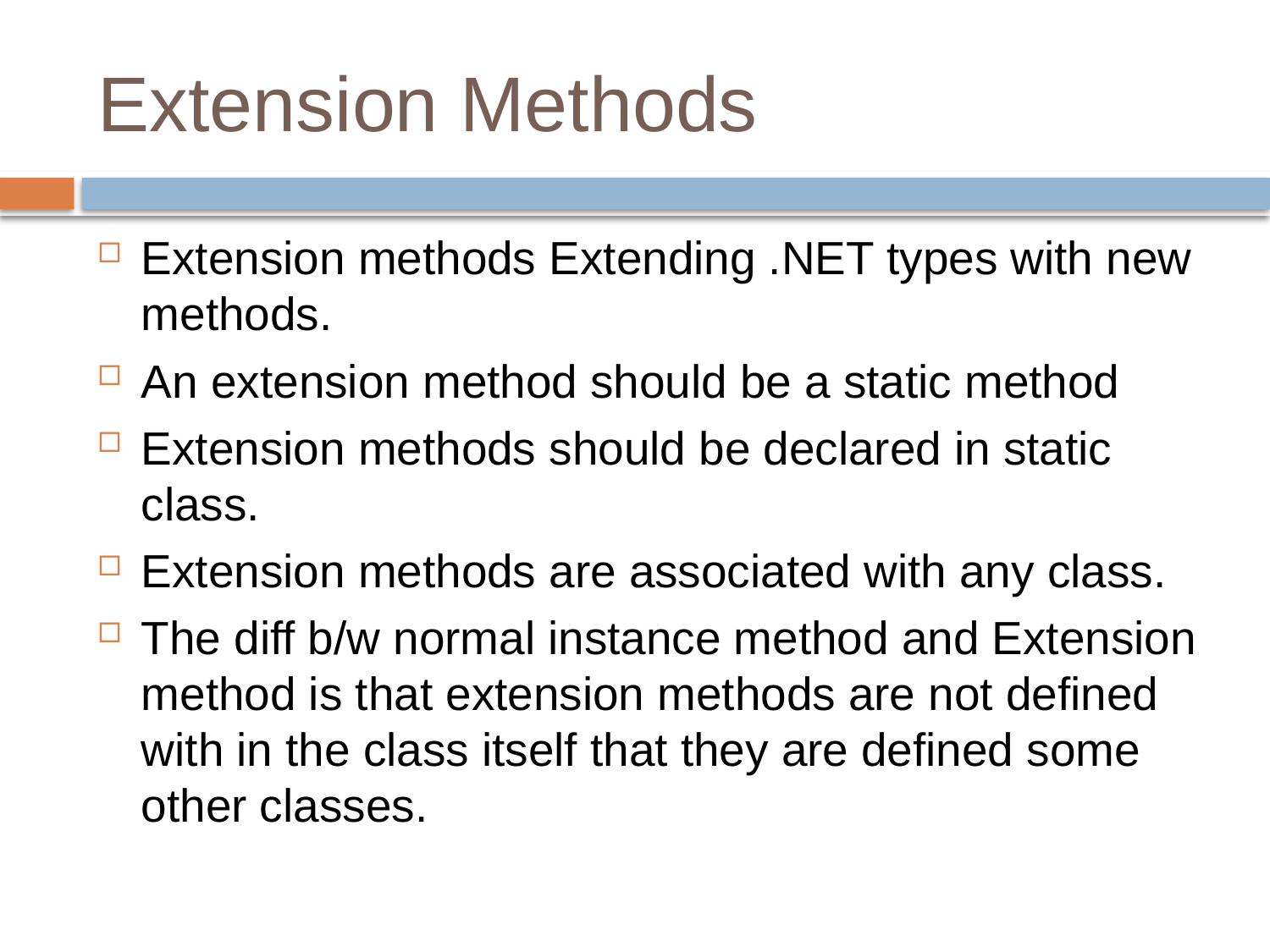

# Extension Methods
Extension methods Extending .NET types with new methods.
An extension method should be a static method
Extension methods should be declared in static class.
Extension methods are associated with any class.
The diff b/w normal instance method and Extension method is that extension methods are not defined with in the class itself that they are defined some other classes.